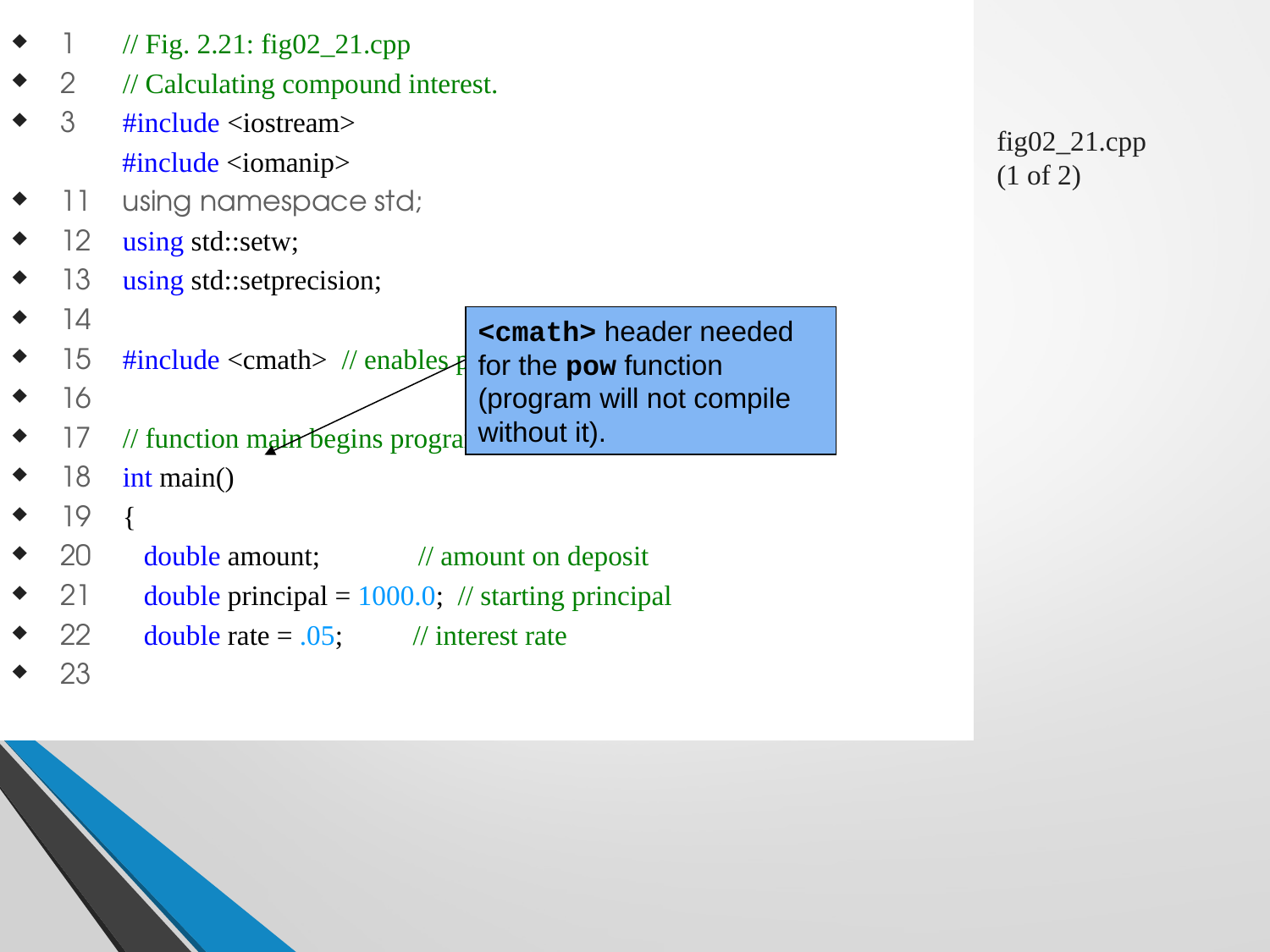

1      // Fig. 2.21: fig02_21.cpp
2      // Calculating compound interest.
3      #include <iostream>
              #include <iomanip>
11    using namespace std;
12    using std::setw;
13    using std::setprecision;
14
15    #include <cmath>  // enables program to use function pow
16
17    // function main begins program execution
18    int main()
19    {
20       double amount;              // amount on deposit
21       double principal = 1000.0;  // starting principal
22       double rate = .05;          // interest rate
23

fig02_21.cpp
(1 of 2)
<cmath> header needed for the pow function (program will not compile without it).